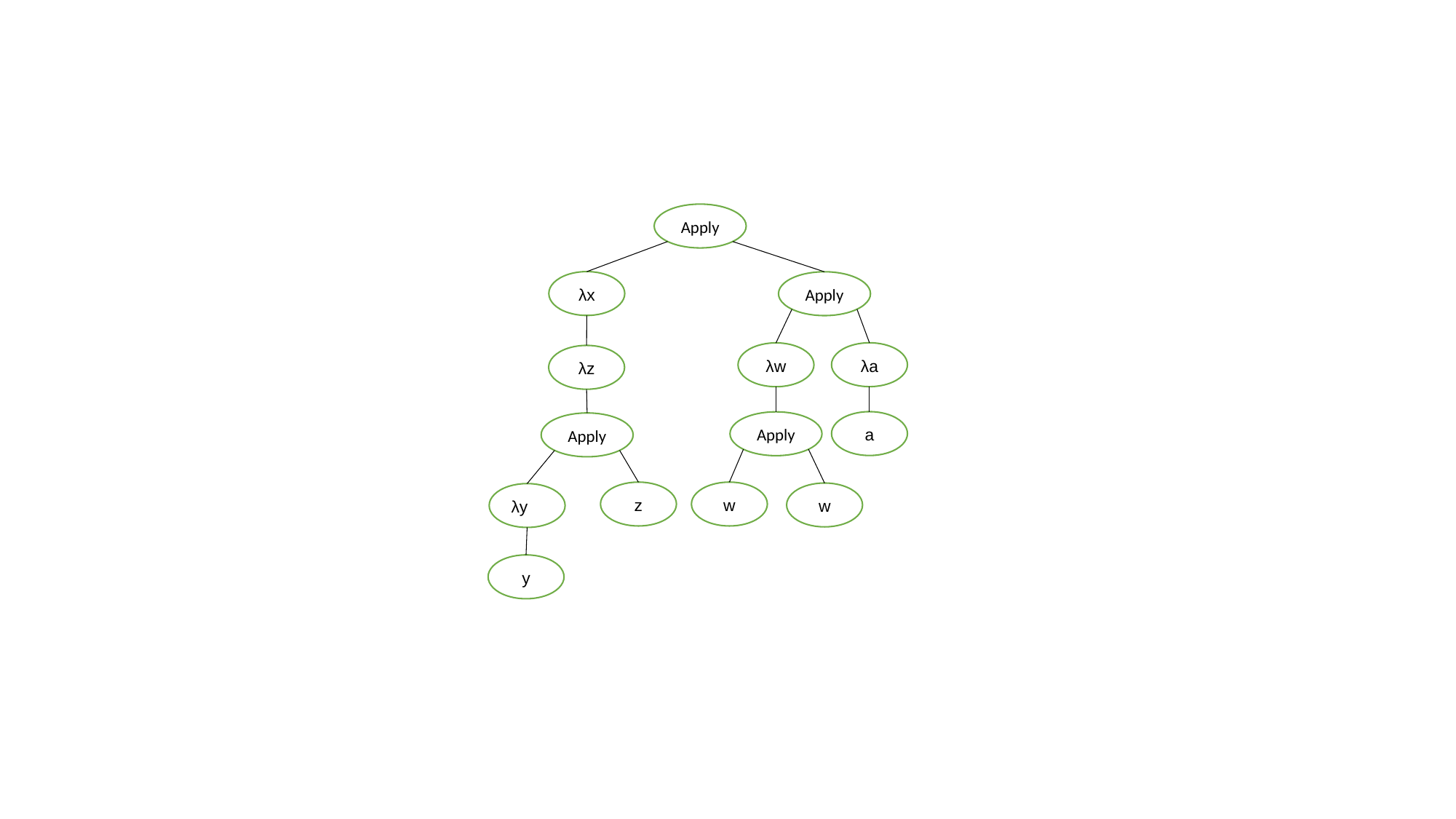

Apply
λx
Apply
λa
λw
λz
a
Apply
Apply
z
w
w
λy
y